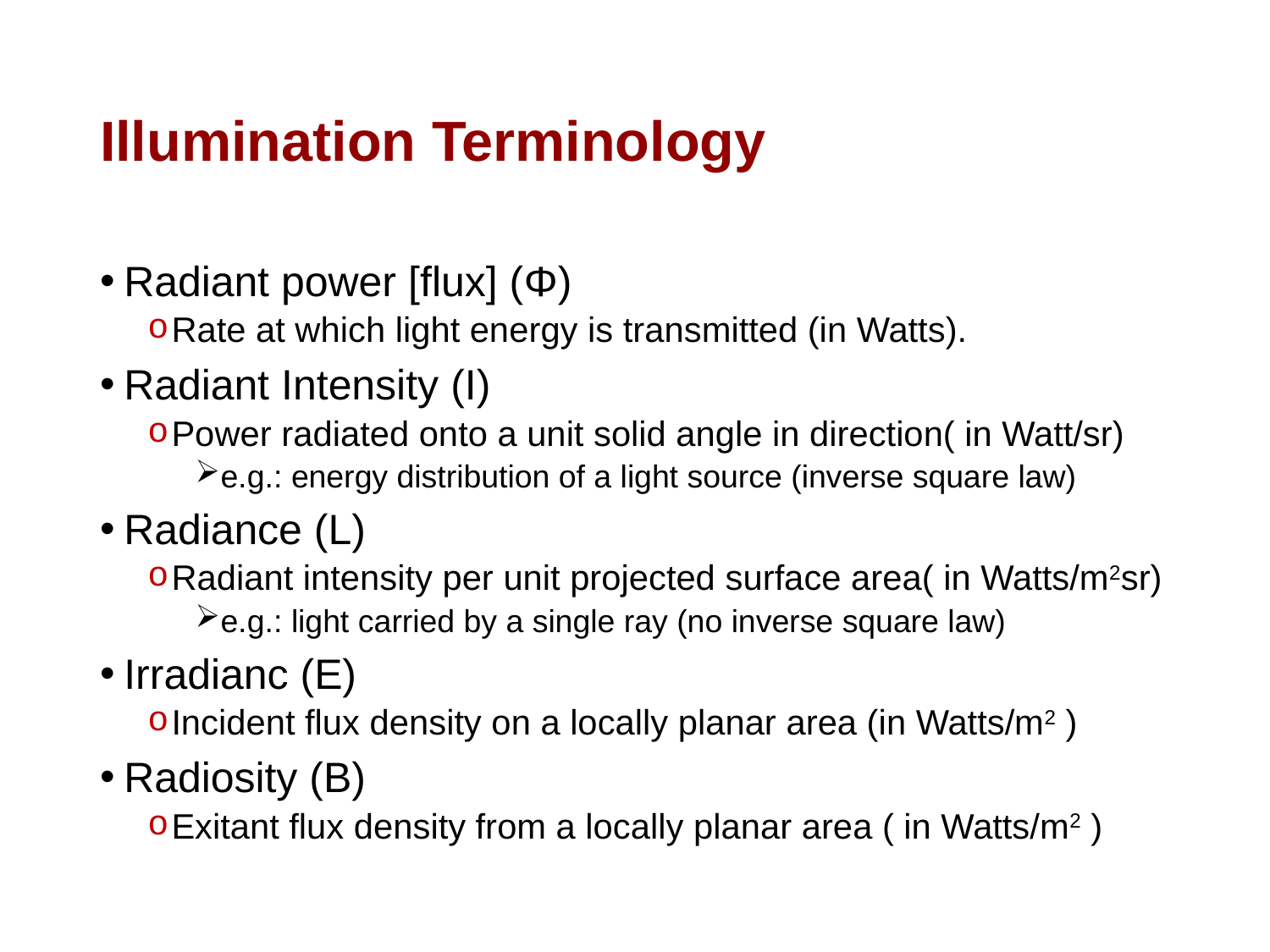

# Illumination Terminology
Radiant power [flux] (Φ)
Rate at which light energy is transmitted (in Watts).
Radiant Intensity (I)
Power radiated onto a unit solid angle in direction( in Watt/sr)
e.g.: energy distribution of a light source (inverse square law)
Radiance (L)
Radiant intensity per unit projected surface area( in Watts/m2sr)
e.g.: light carried by a single ray (no inverse square law)
Irradianc (E)
Incident flux density on a locally planar area (in Watts/m2 )
Radiosity (B)
Exitant flux density from a locally planar area ( in Watts/m2 )